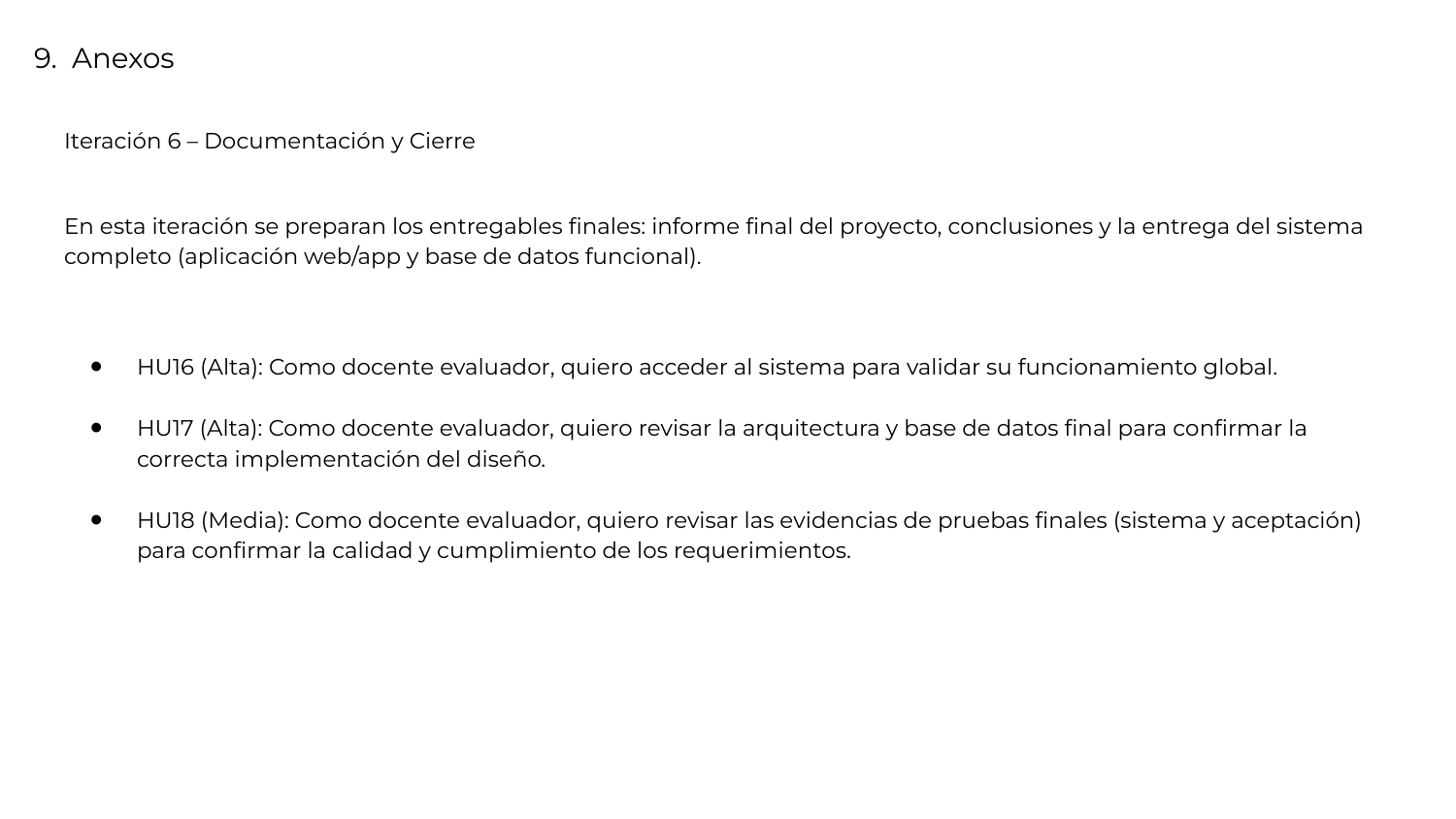

# 9.  Anexos
Iteración 6 – Documentación y Cierre
En esta iteración se preparan los entregables finales: informe final del proyecto, conclusiones y la entrega del sistema completo (aplicación web/app y base de datos funcional).

HU16 (Alta): Como docente evaluador, quiero acceder al sistema para validar su funcionamiento global.
HU17 (Alta): Como docente evaluador, quiero revisar la arquitectura y base de datos final para confirmar la correcta implementación del diseño.
HU18 (Media): Como docente evaluador, quiero revisar las evidencias de pruebas finales (sistema y aceptación) para confirmar la calidad y cumplimiento de los requerimientos.